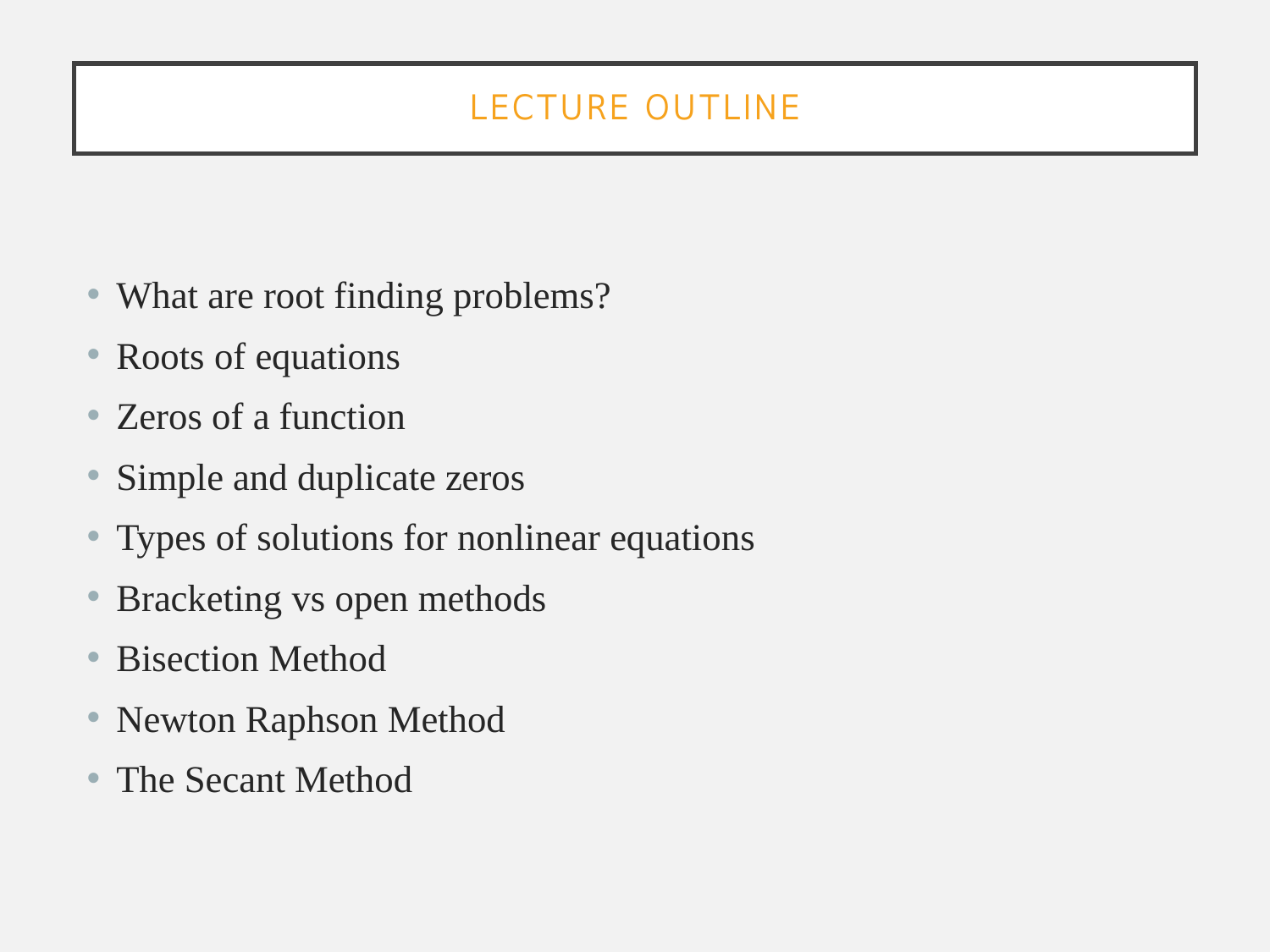

# Lecture outline
What are root finding problems?
Roots of equations
Zeros of a function
Simple and duplicate zeros
Types of solutions for nonlinear equations
Bracketing vs open methods
Bisection Method
Newton Raphson Method
The Secant Method